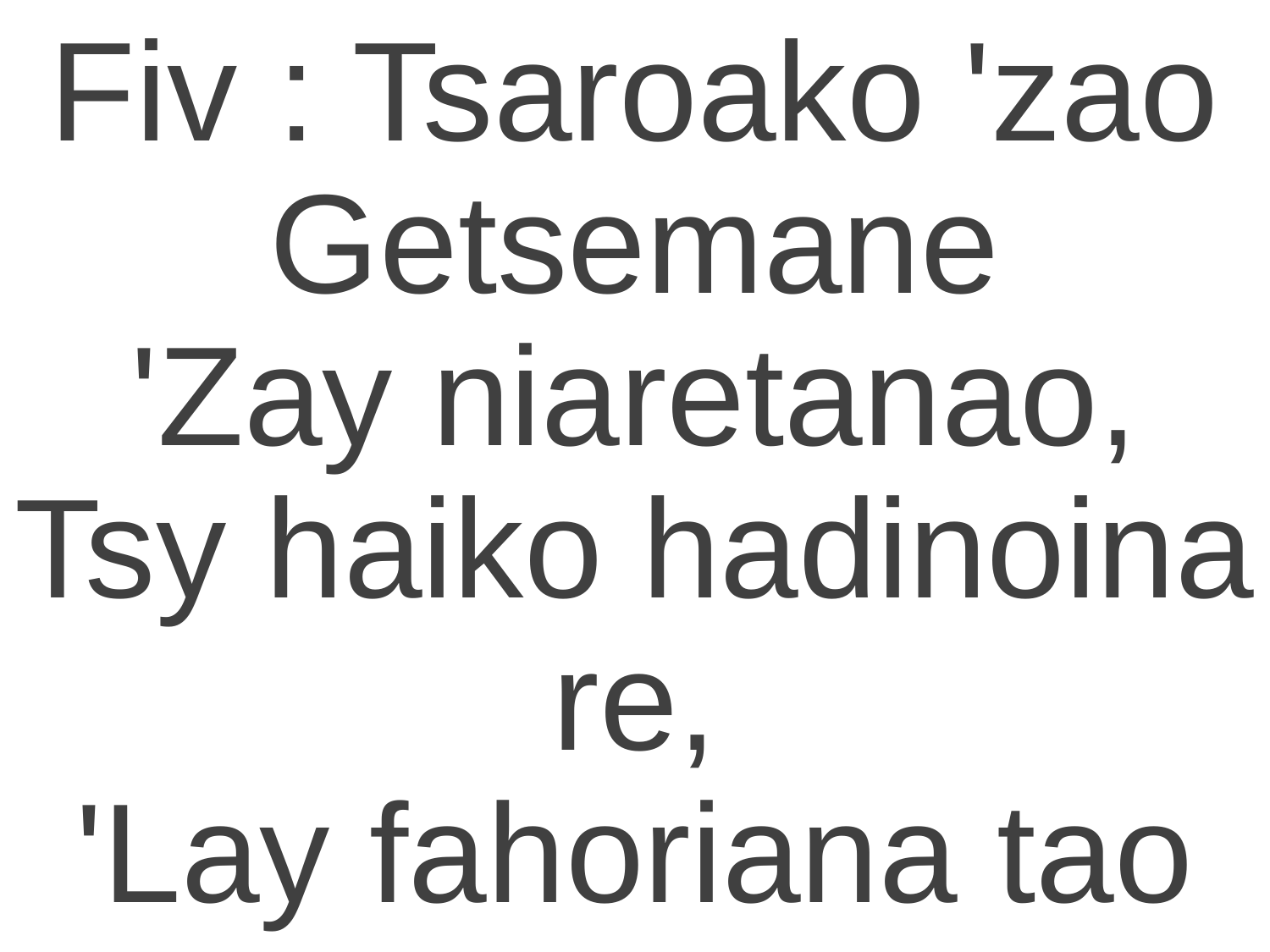

Fiv : Tsaroako 'zao Getsemane
'Zay niaretanao,
Tsy haiko hadinoina re,
'Lay fahoriana tao